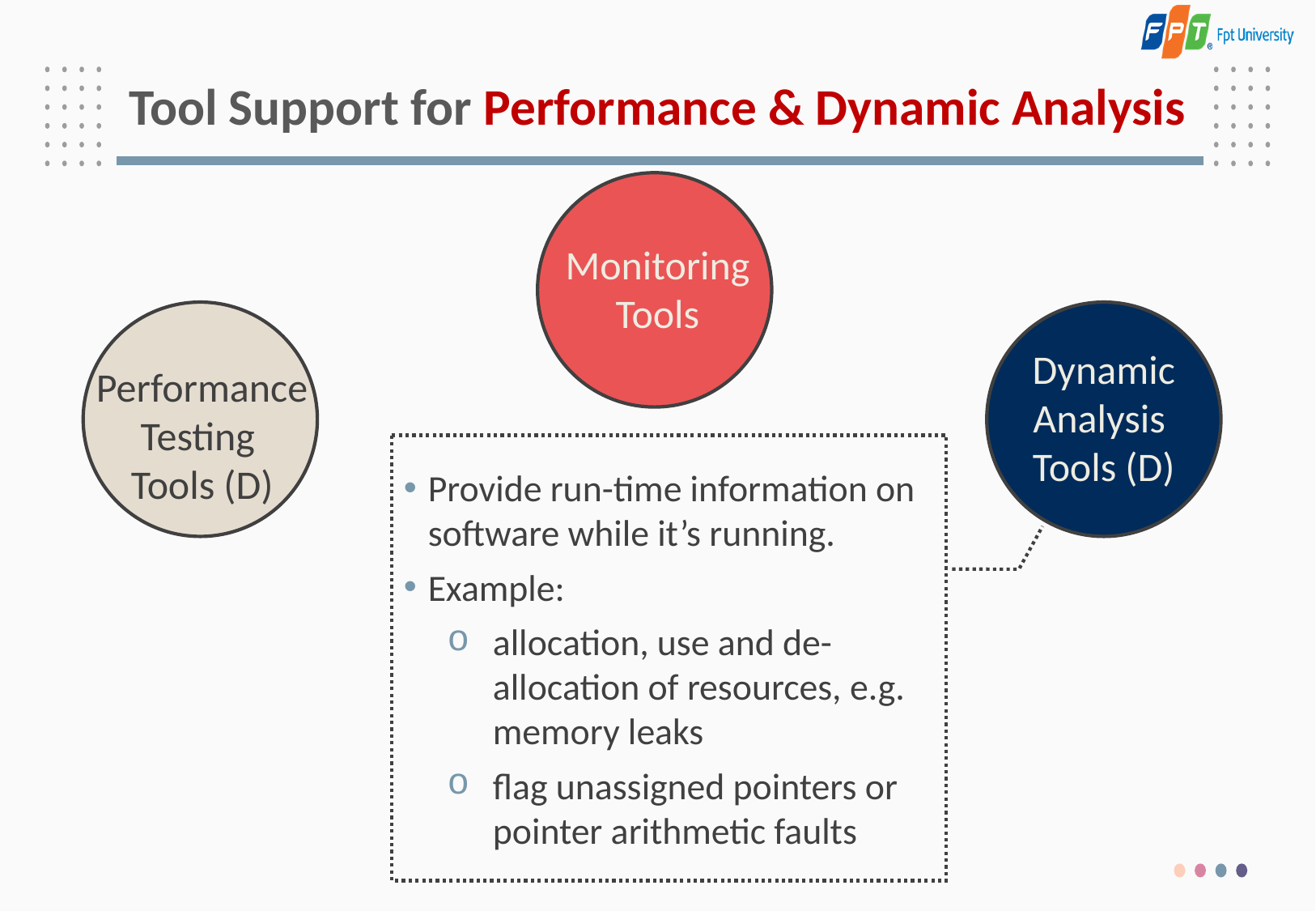

# Tool Support for Performance & Dynamic Analysis

Monitoring Tools

Performance Testing
Tools (D)

Dynamic Analysis
Tools (D)
Provide run-time information on software while it’s running.
Example:
allocation, use and de-allocation of resources, e.g. memory leaks
flag unassigned pointers or pointer arithmetic faults